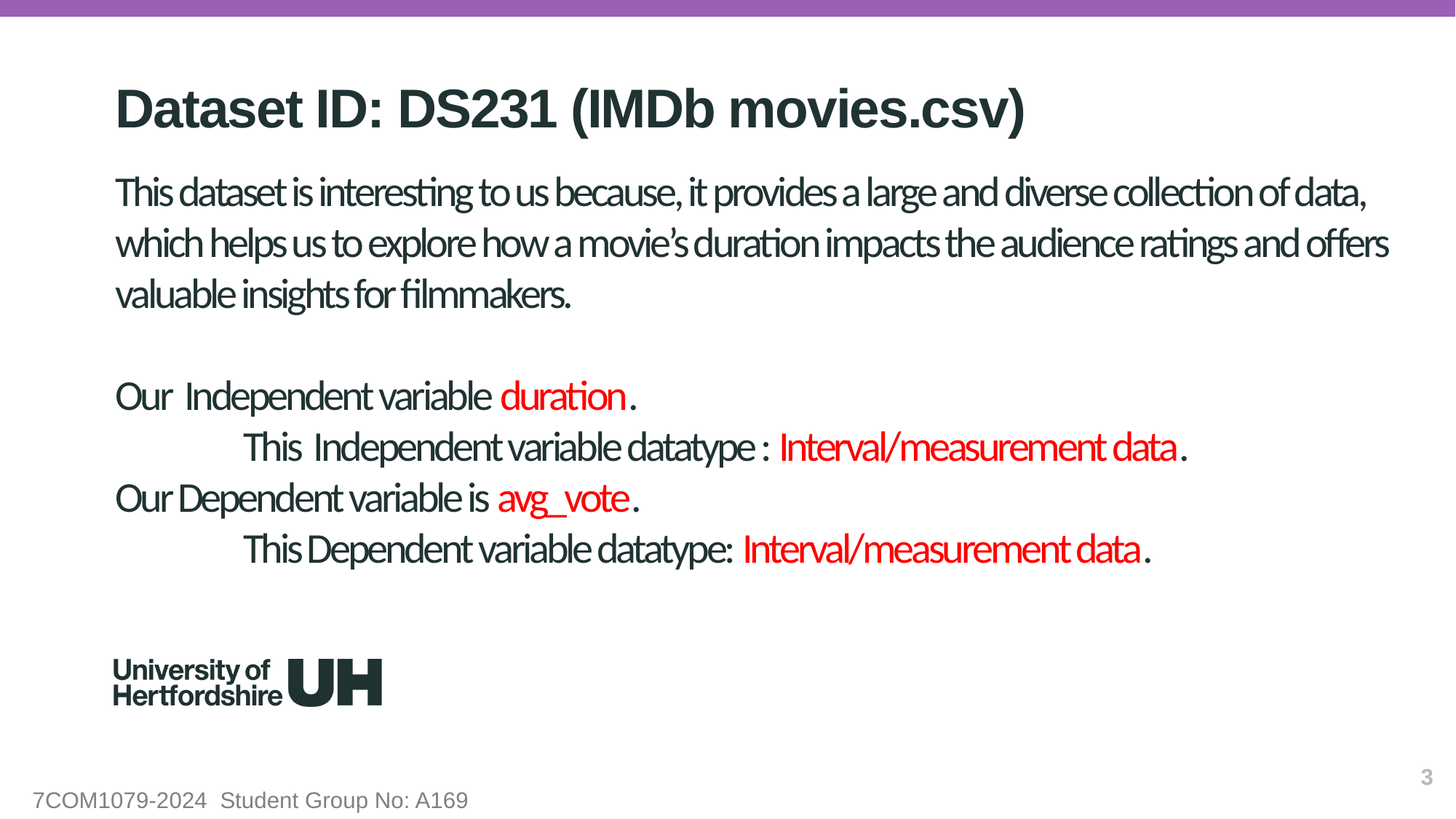

Dataset ID: DS231 (IMDb movies.csv)
# This dataset is interesting to us because, it provides a large and diverse collection of data, which helps us to explore how a movie’s duration impacts the audience ratings and offers valuable insights for filmmakers. Our  Independent variable duration. This  Independent variable datatype : Interval/measurement data. Our Dependent variable is avg_vote. This Dependent variable datatype: Interval/measurement data.
3
7COM1079-2024  Student Group No: A169